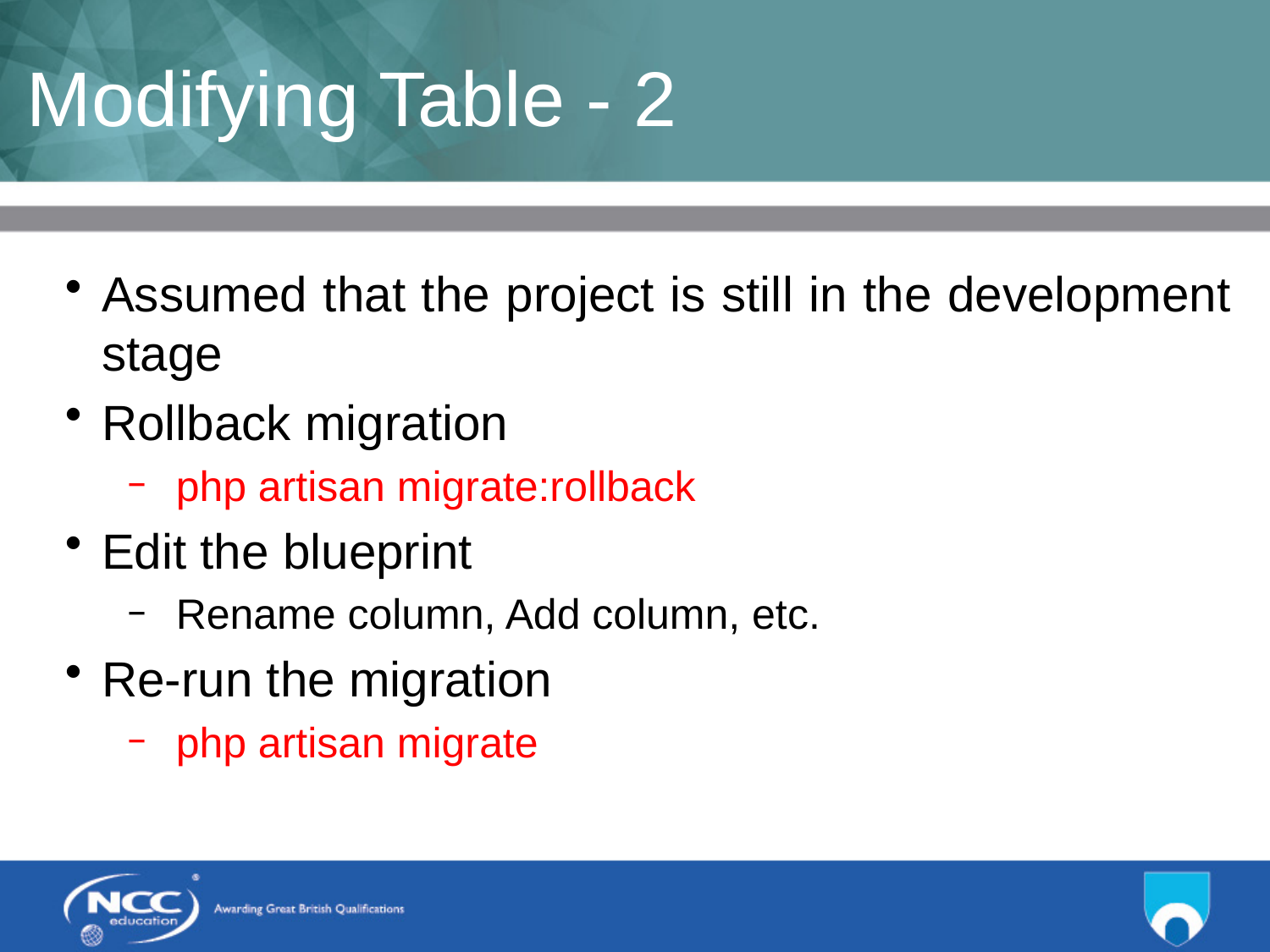

# Modifying Table - 2
Assumed that the project is still in the development stage
Rollback migration
php artisan migrate:rollback
Edit the blueprint
Rename column, Add column, etc.
Re-run the migration
php artisan migrate